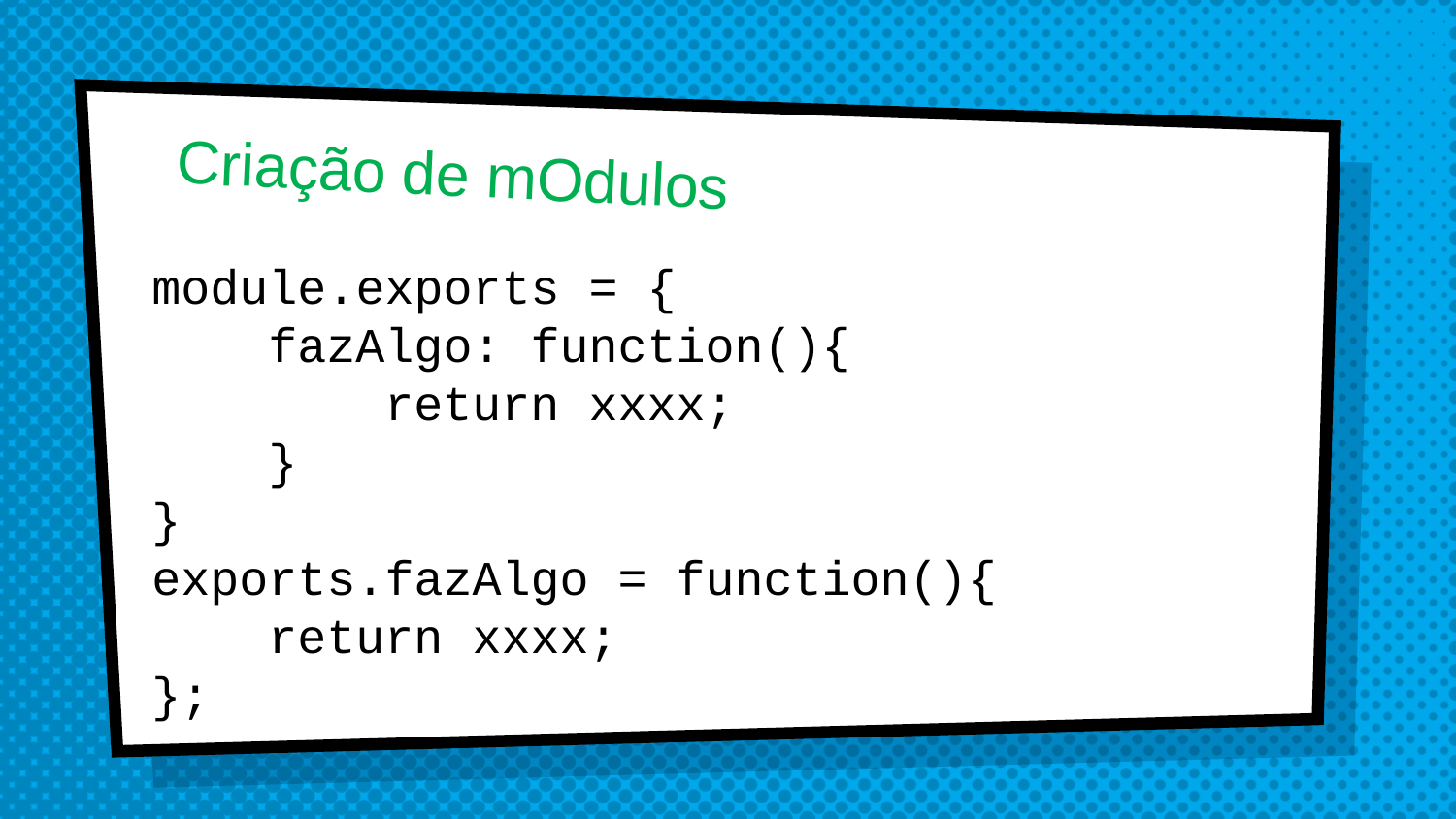

# Criação de mOdulos
module.exports = {
    fazAlgo: function(){
        return xxxx;
    }
}
exports.fazAlgo = function(){
    return xxxx;
};